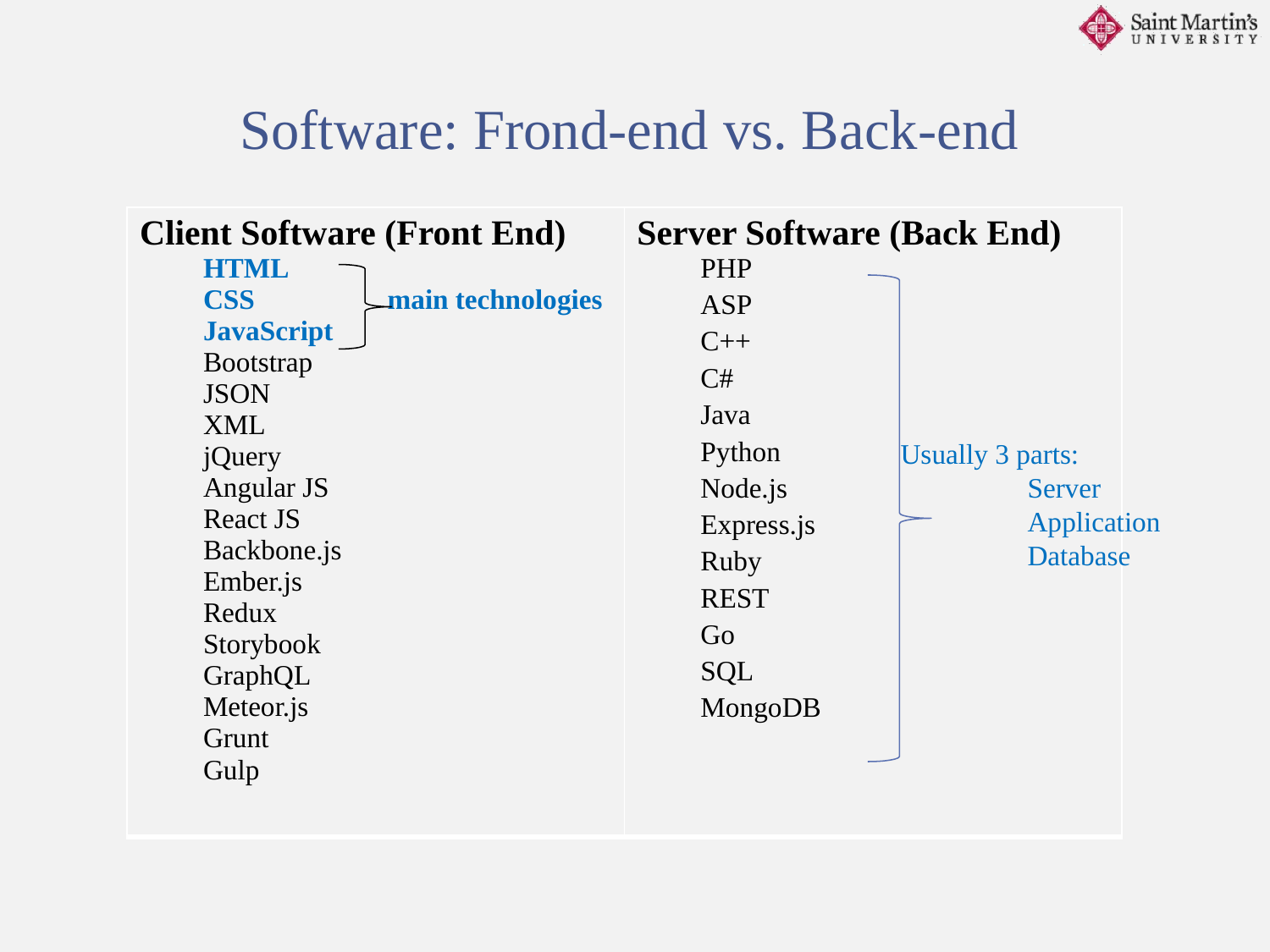

Software: Frond-end vs. Back-end
| Client Software (Front End) HTML CSS main technologies JavaScript Bootstrap JSON XML jQuery Angular JS React JS Backbone.js Ember.js Redux Storybook GraphQL Meteor.js Grunt Gulp | Server Software (Back End) PHP ASP C++ C# Java Python Node.js Express.js Ruby REST Go SQL MongoDB |
| --- | --- |

Usually 3 parts:
	Server
	Application
	Database